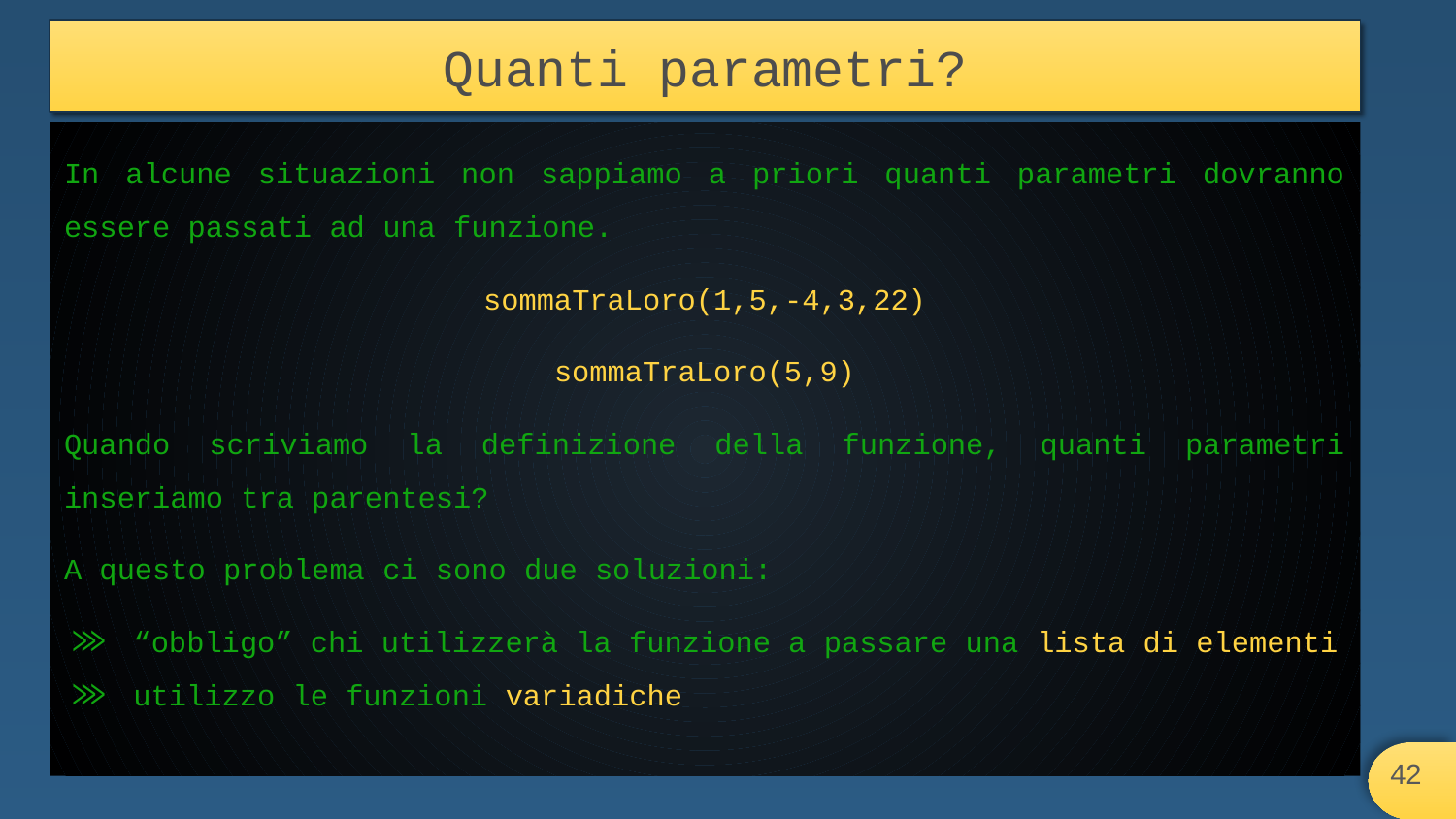

# Quanti parametri?
In alcune situazioni non sappiamo a priori quanti parametri dovranno essere passati ad una funzione.
sommaTraLoro(1,5,-4,3,22)
sommaTraLoro(5,9)
Quando scriviamo la definizione della funzione, quanti parametri inseriamo tra parentesi?
A questo problema ci sono due soluzioni:
“obbligo” chi utilizzerà la funzione a passare una lista di elementi
utilizzo le funzioni variadiche
42